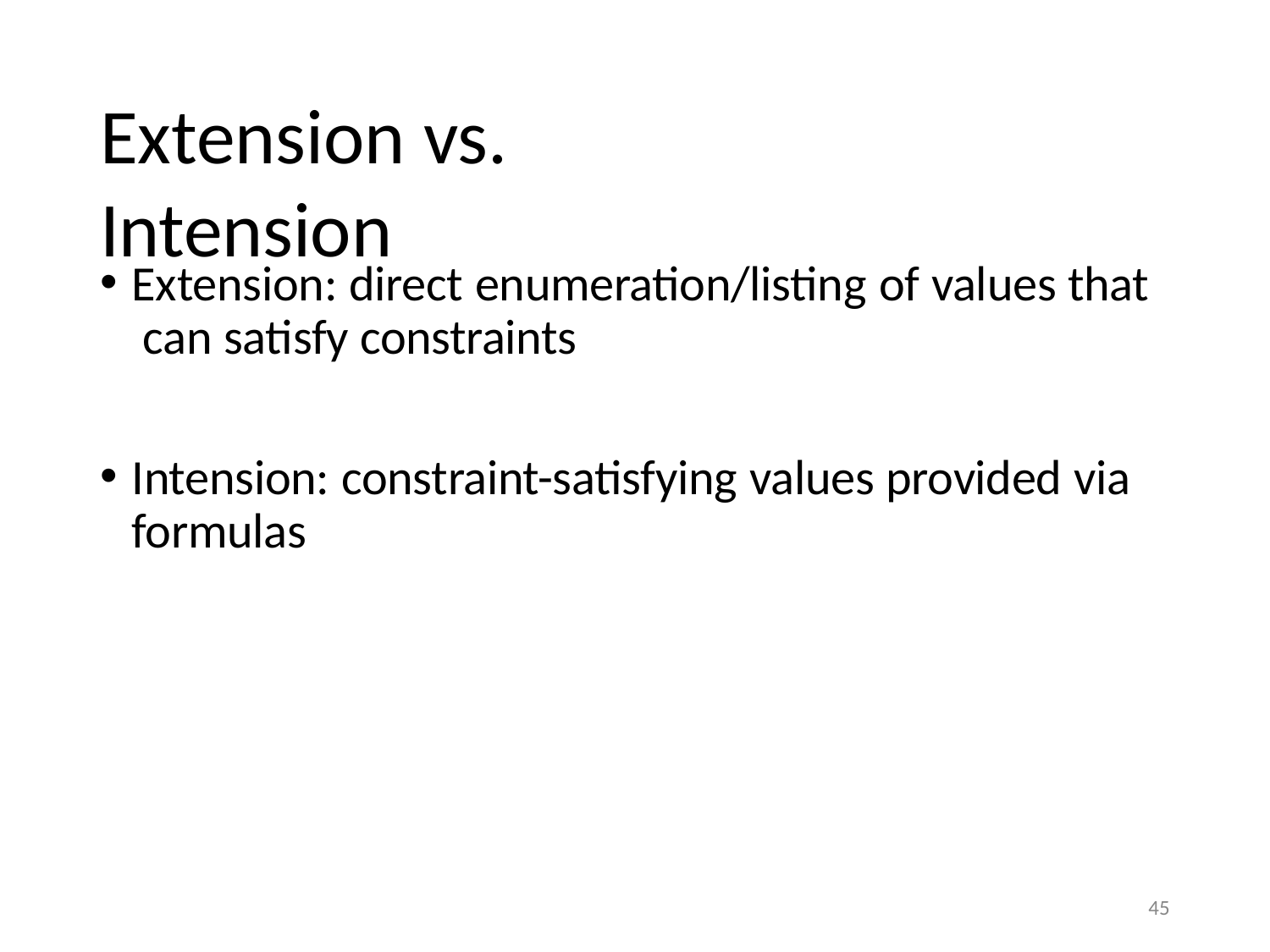

# Extension vs. Intension
Extension: direct enumeration/listing of values that  can satisfy constraints

Intension: constraint-satisfying values provided via  formulas
45